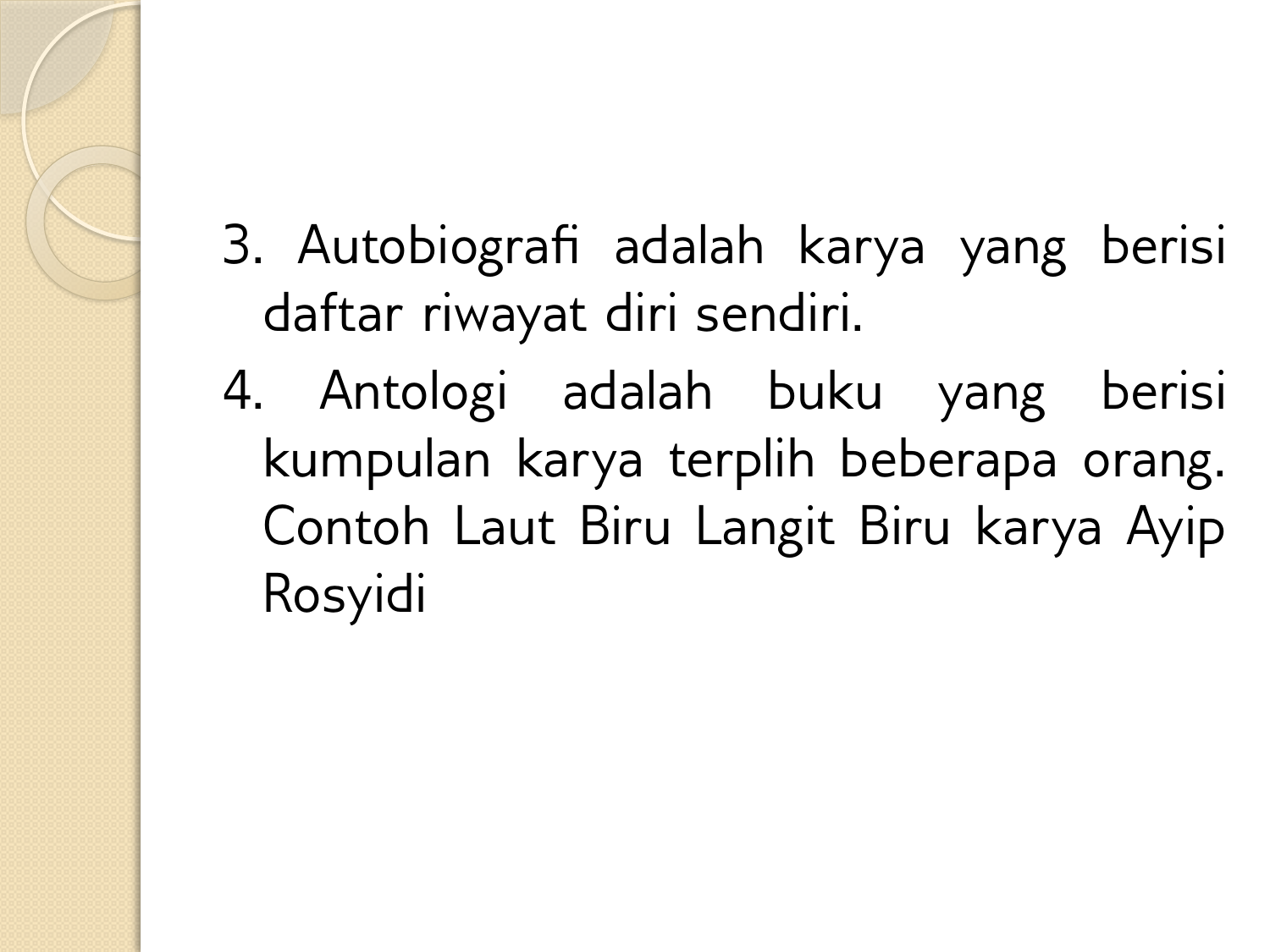

#
3. Autobiografi adalah karya yang berisi daftar riwayat diri sendiri.
4. Antologi adalah buku yang berisi kumpulan karya terplih beberapa orang. Contoh Laut Biru Langit Biru karya Ayip Rosyidi